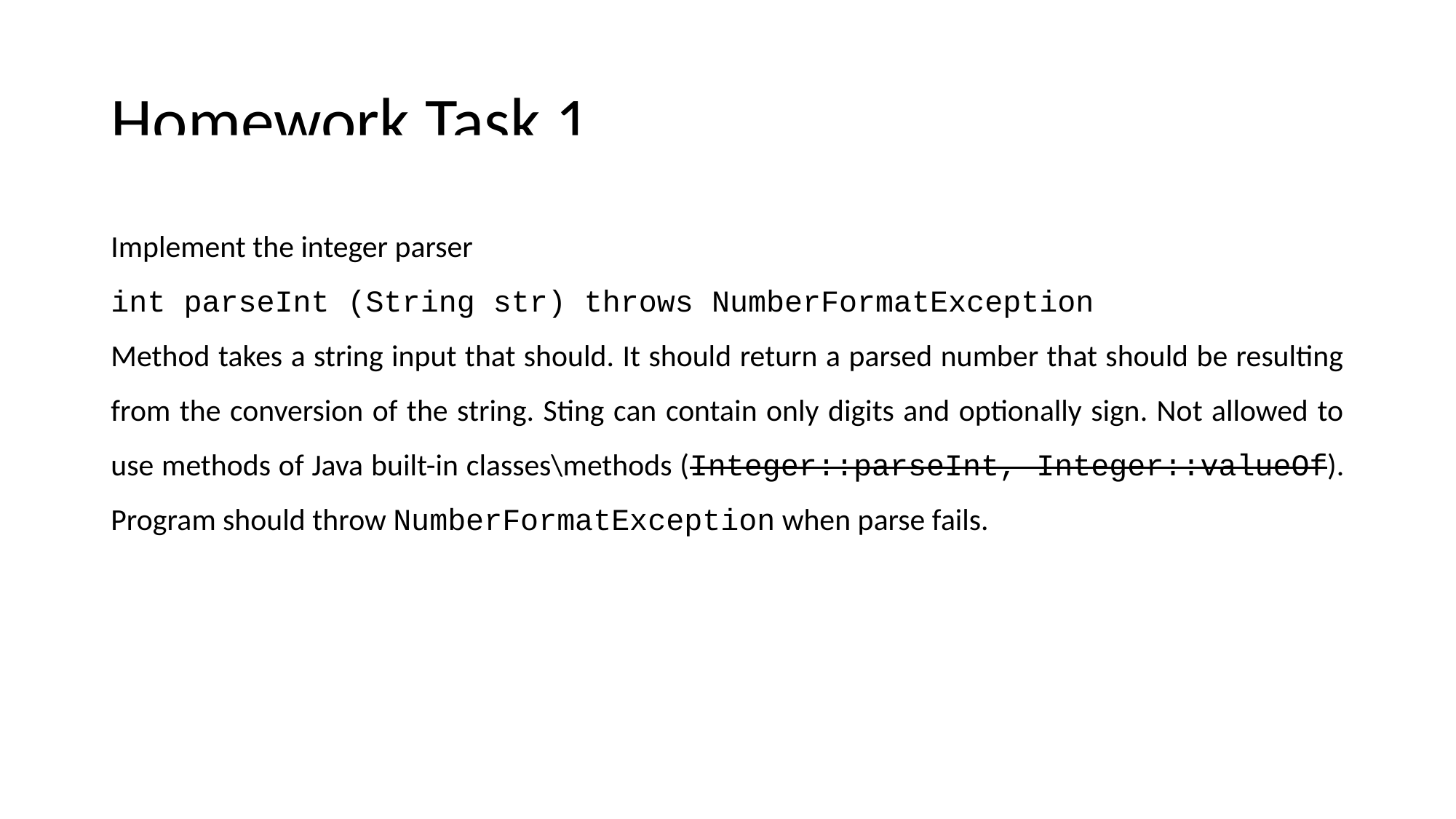

# Homework Task 1
Implement the integer parser
int parseInt (String str) throws NumberFormatException
Method takes a string input that should. It should return a parsed number that should be resulting from the conversion of the string. Sting can contain only digits and optionally sign. Not allowed to use methods of Java built-in classes\methods (Integer::parseInt, Integer::valueOf). Program should throw NumberFormatException when parse fails.